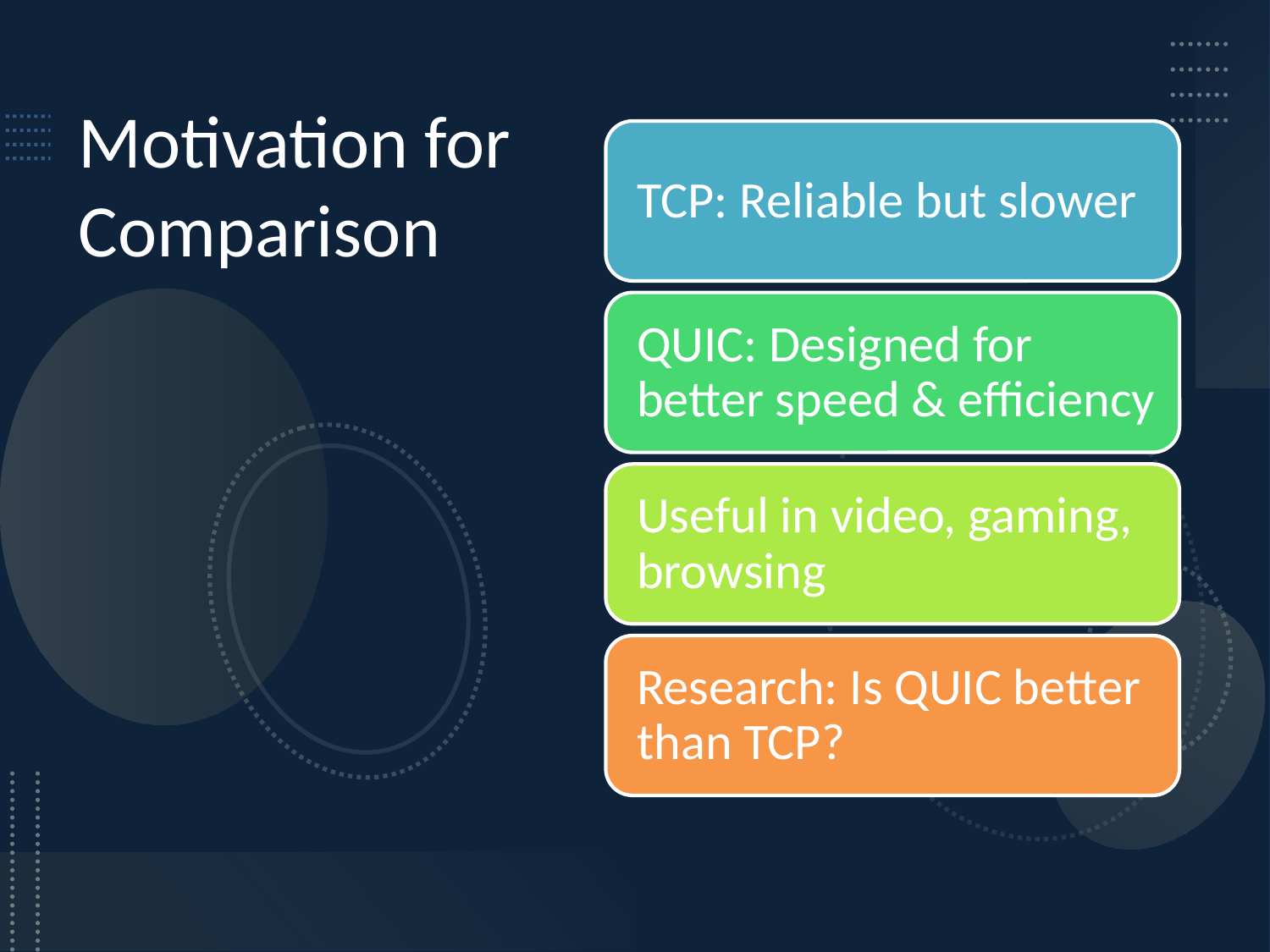

TCP: Reliable but slower
QUIC: Designed for better speed & efficiency
Useful in video, gaming, browsing
Research: Is QUIC better than TCP?
# Motivation for Comparison